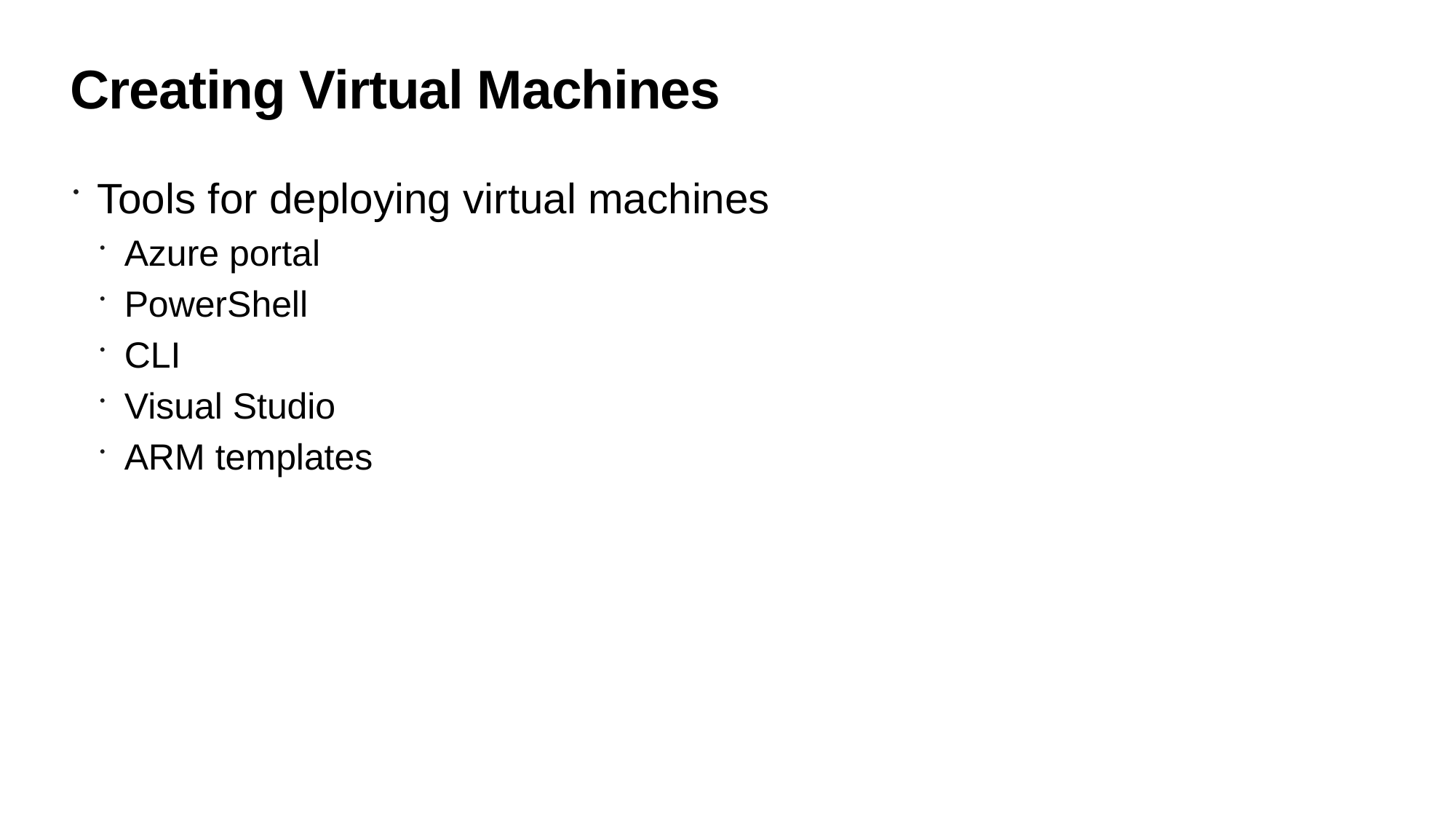

# Creating Virtual Machines
Tools for deploying virtual machines
Azure portal
PowerShell
CLI
Visual Studio
ARM templates